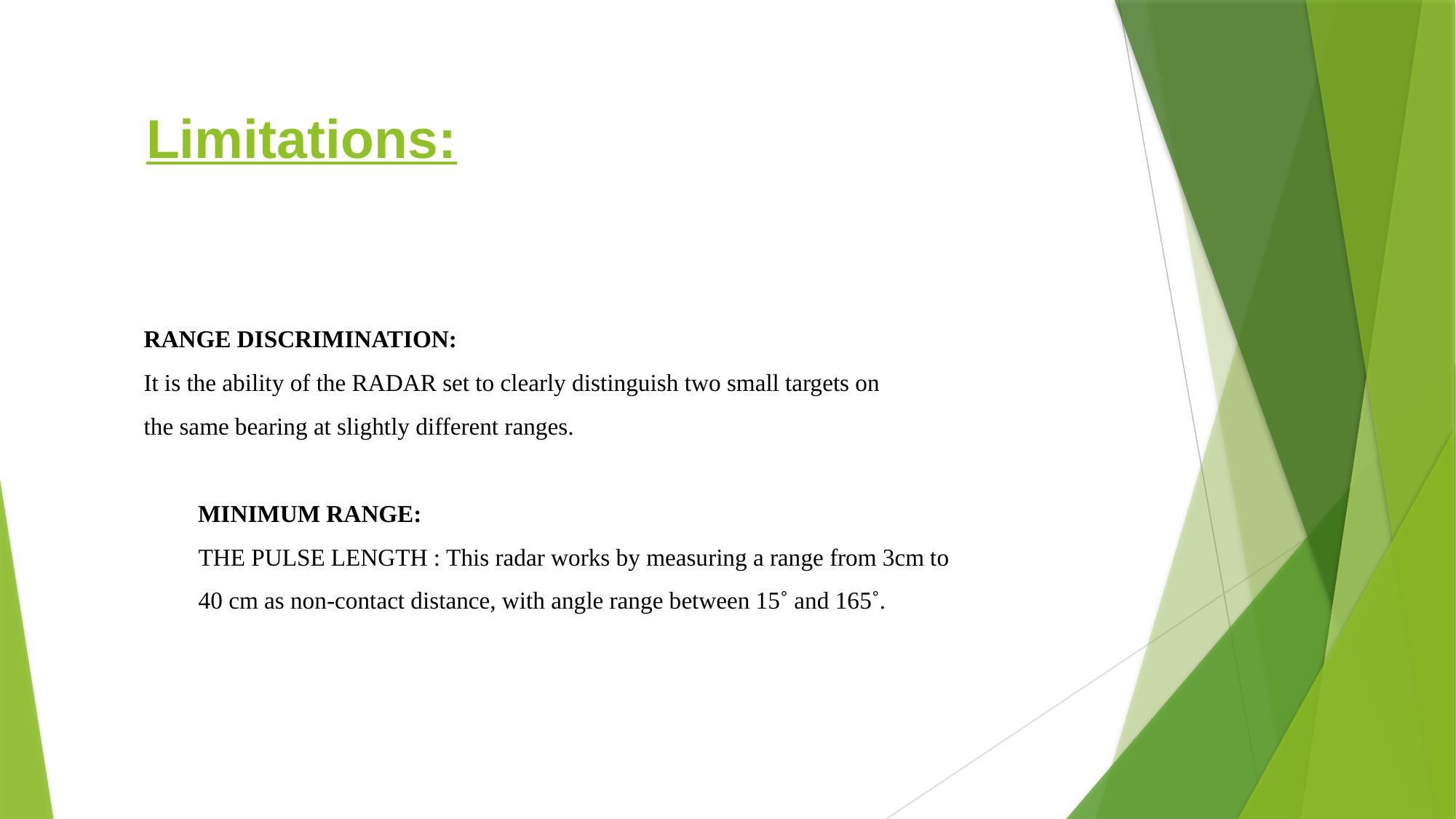

# Limitations:
RANGE DISCRIMINATION:
It is the ability of the RADAR set to clearly distinguish two small targets on
the same bearing at slightly different ranges.

         MINIMUM RANGE:
	THE PULSE LENGTH : This radar works by measuring a range from 3cm to    	40 cm as non-contact distance, with angle range between 15˚ and 165˚.